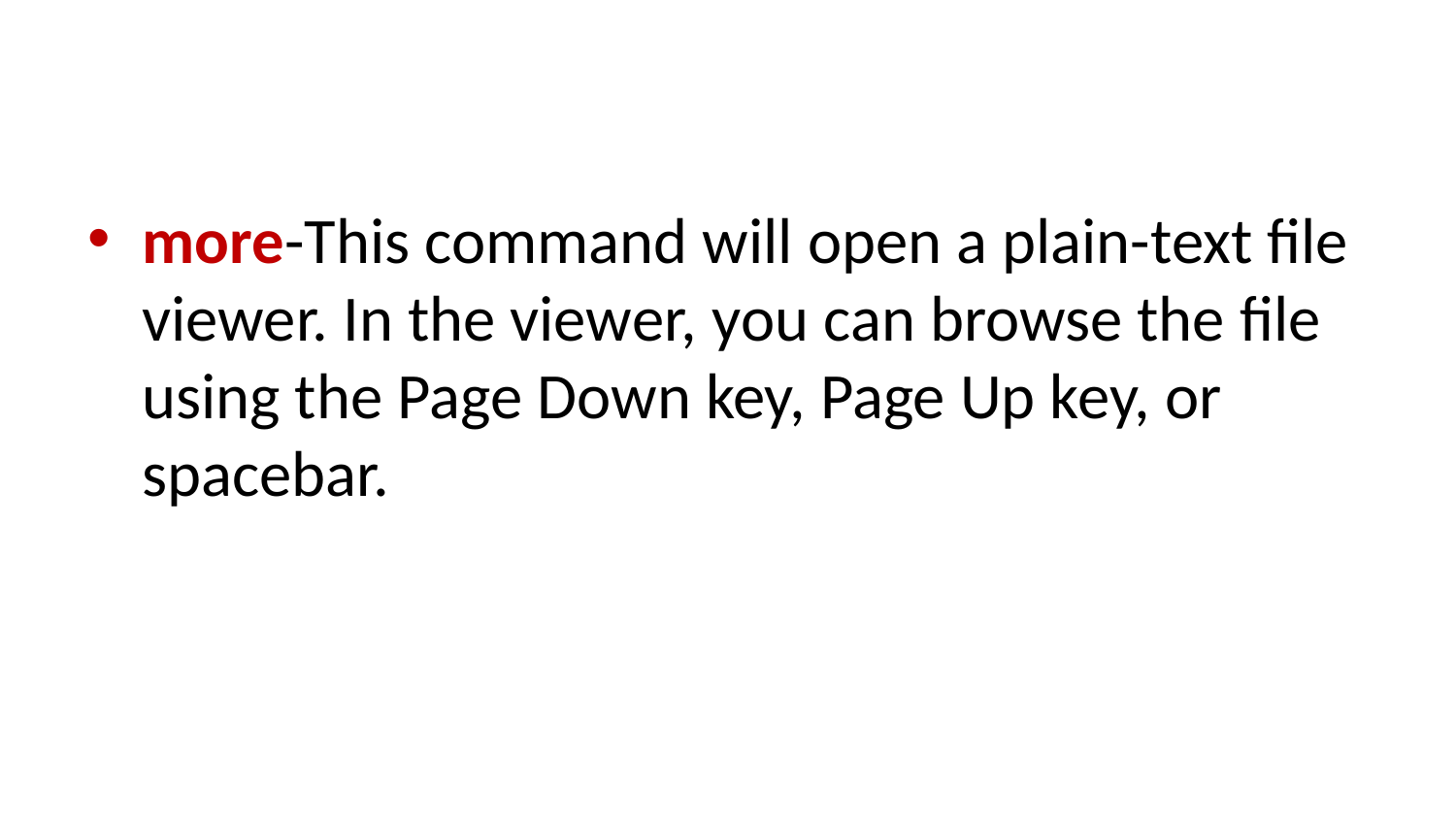

more-This command will open a plain-text file viewer. In the viewer, you can browse the file using the Page Down key, Page Up key, or spacebar.